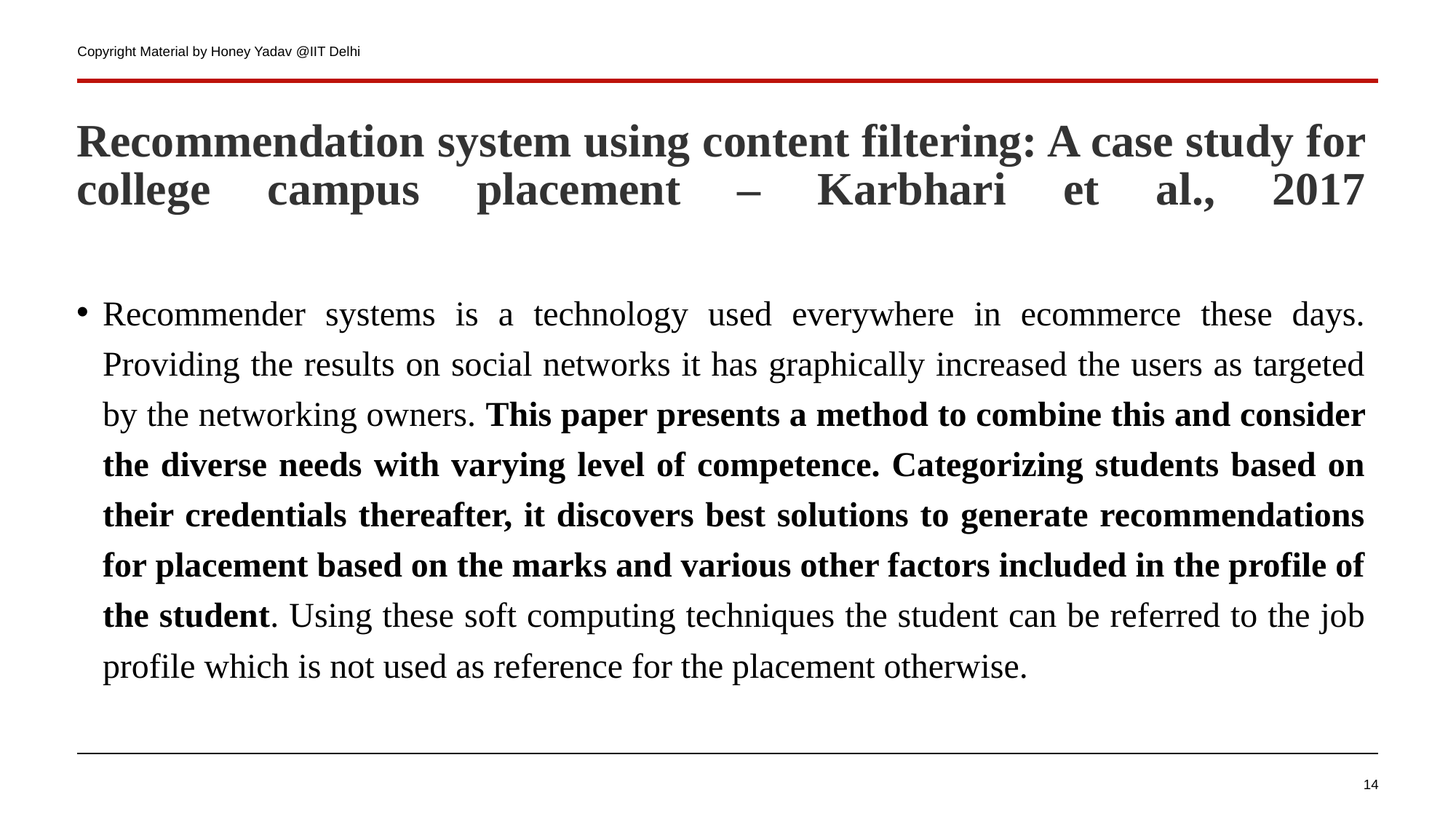

Copyright Material by Honey Yadav @IIT Delhi
# Recommendation system using content filtering: A case study for college campus placement – Karbhari et al., 2017
Recommender systems is a technology used everywhere in ecommerce these days. Providing the results on social networks it has graphically increased the users as targeted by the networking owners. This paper presents a method to combine this and consider the diverse needs with varying level of competence. Categorizing students based on their credentials thereafter, it discovers best solutions to generate recommendations for placement based on the marks and various other factors included in the profile of the student. Using these soft computing techniques the student can be referred to the job profile which is not used as reference for the placement otherwise.
14